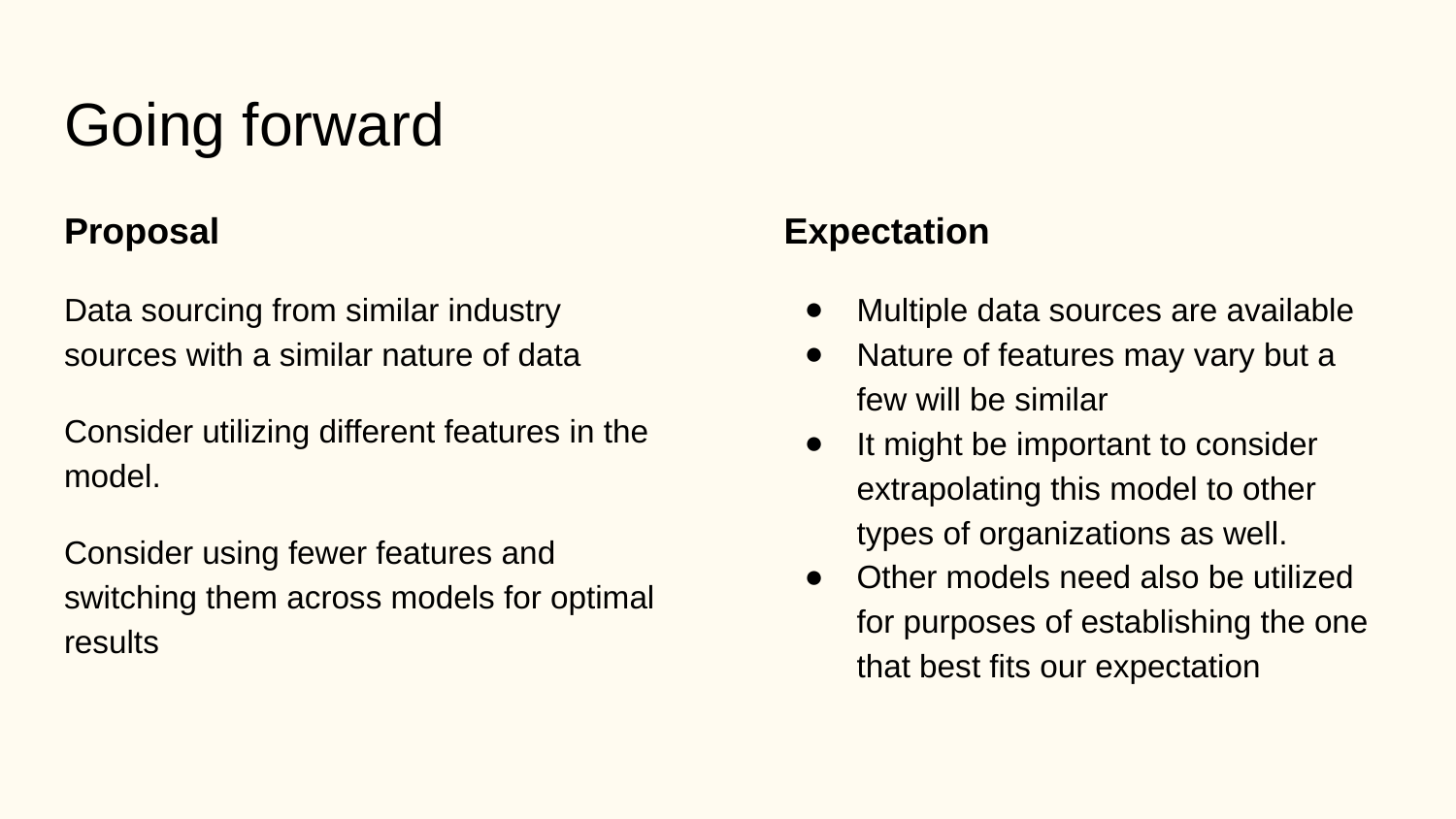

# Going forward
Proposal
Data sourcing from similar industry sources with a similar nature of data
Consider utilizing different features in the model.
Consider using fewer features and switching them across models for optimal results
Expectation
Multiple data sources are available
Nature of features may vary but a few will be similar
It might be important to consider extrapolating this model to other types of organizations as well.
Other models need also be utilized for purposes of establishing the one that best fits our expectation